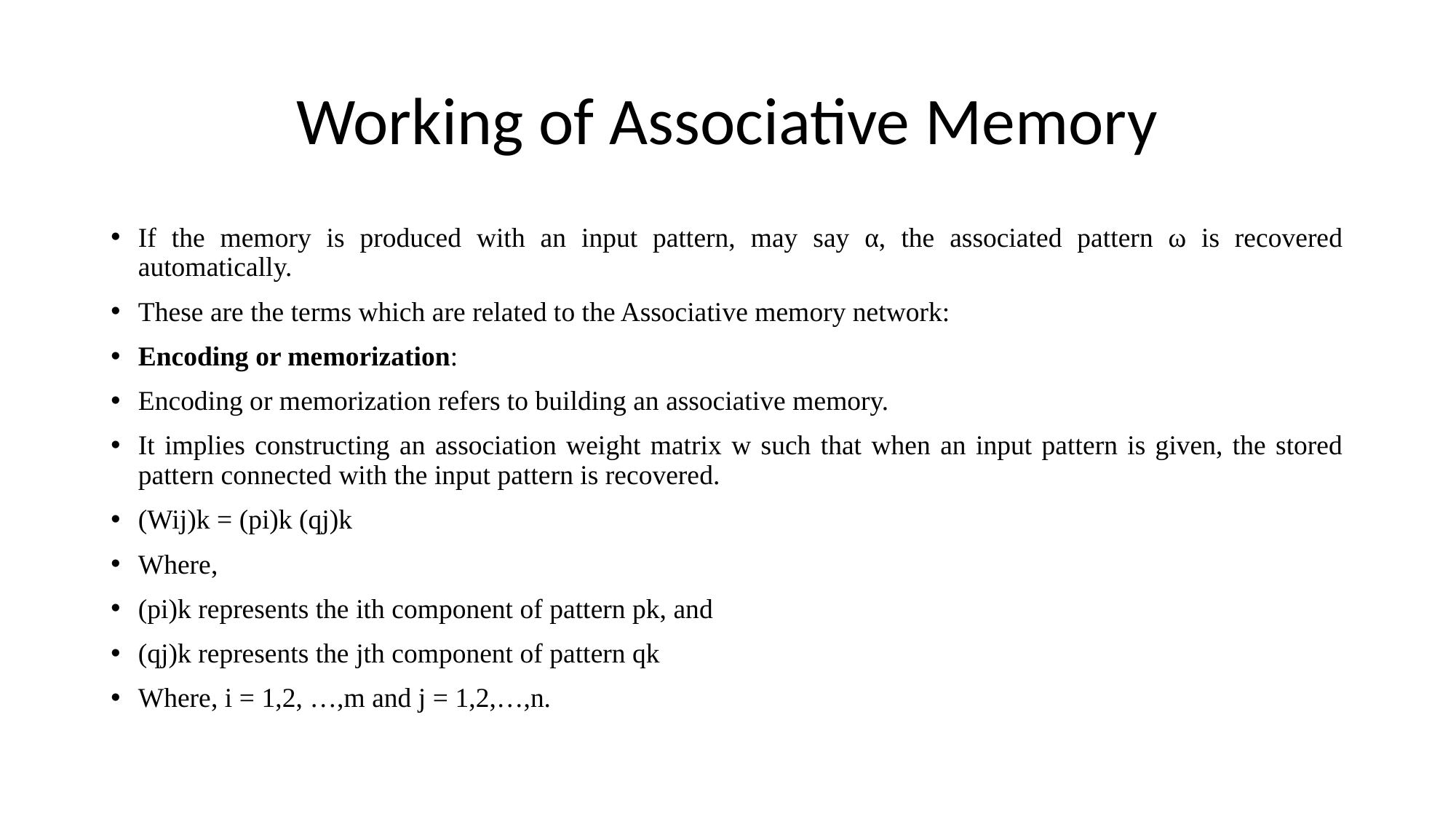

# Working of Associative Memory
If the memory is produced with an input pattern, may say α, the associated pattern ω is recovered automatically.
These are the terms which are related to the Associative memory network:
Encoding or memorization:
Encoding or memorization refers to building an associative memory.
It implies constructing an association weight matrix w such that when an input pattern is given, the stored pattern connected with the input pattern is recovered.
(Wij)k = (pi)k (qj)k
Where,
(pi)k represents the ith component of pattern pk, and
(qj)k represents the jth component of pattern qk
Where, i = 1,2, …,m and j = 1,2,…,n.